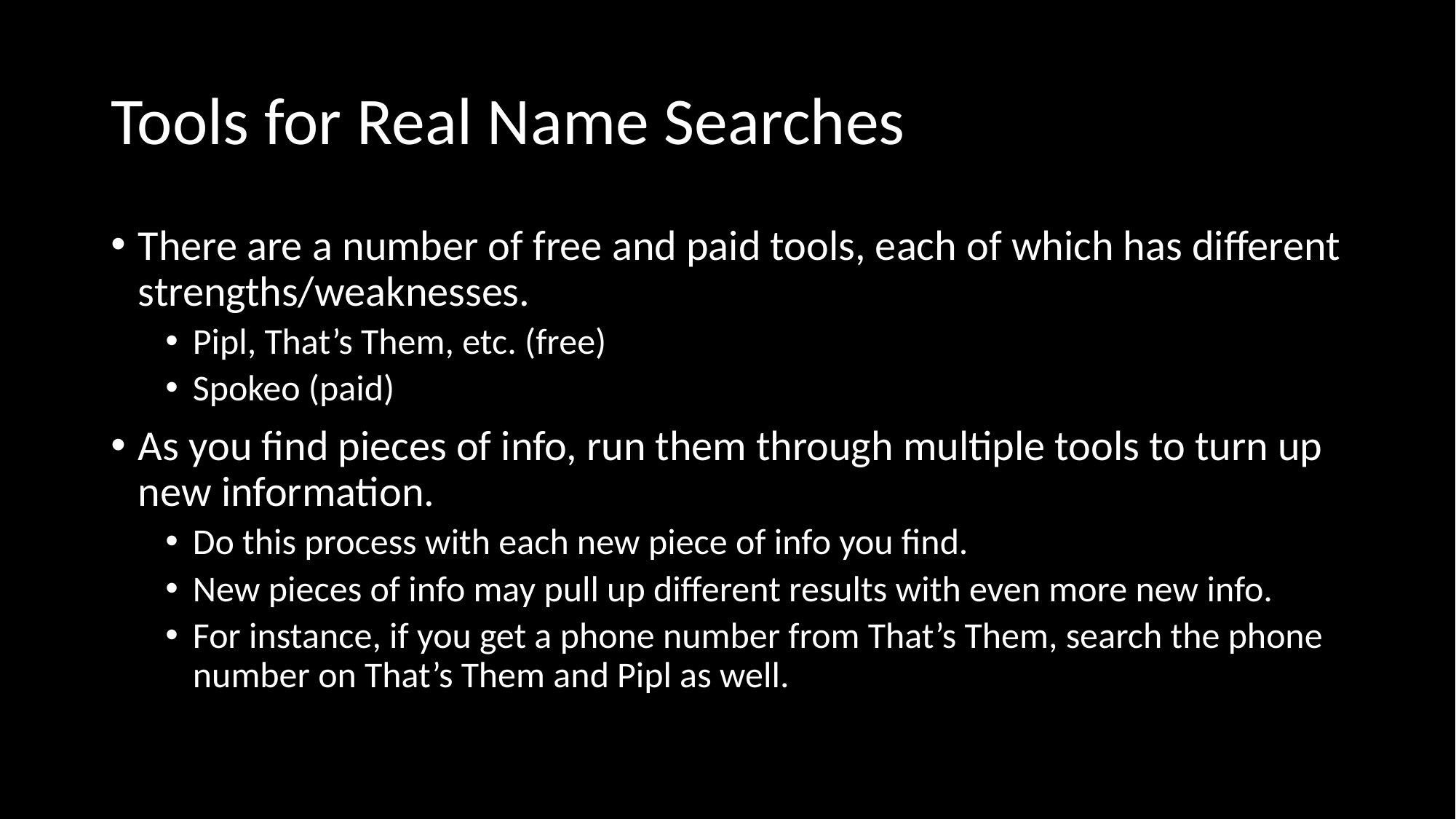

# Tools for Real Name Searches
There are a number of free and paid tools, each of which has different strengths/weaknesses.
Pipl, That’s Them, etc. (free)
Spokeo (paid)
As you find pieces of info, run them through multiple tools to turn up new information.
Do this process with each new piece of info you find.
New pieces of info may pull up different results with even more new info.
For instance, if you get a phone number from That’s Them, search the phone number on That’s Them and Pipl as well.